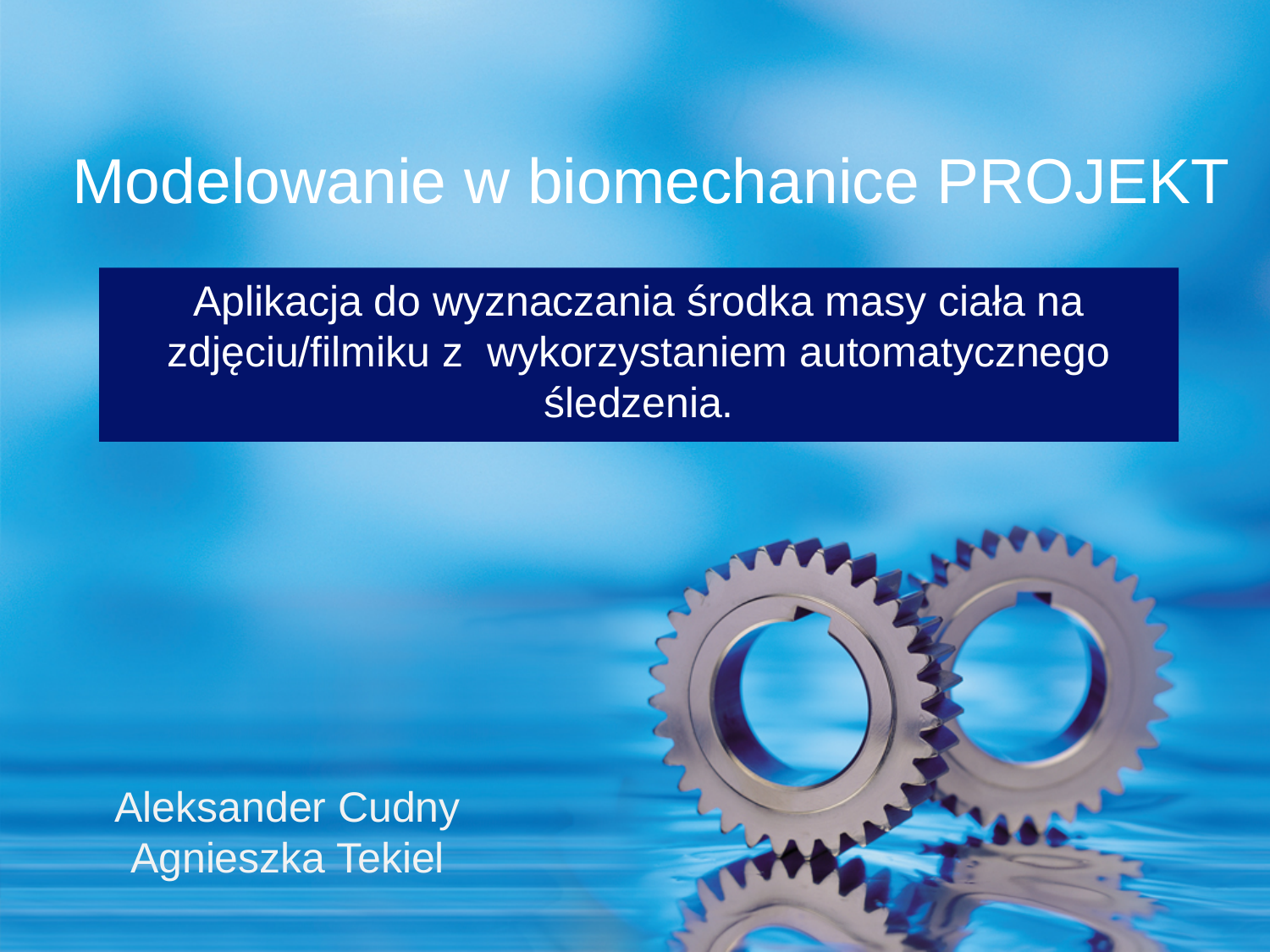

# Modelowanie w biomechanice PROJEKT
Aplikacja do wyznaczania środka masy ciała na zdjęciu/filmiku z  wykorzystaniem automatycznego śledzenia.

Aleksander Cudny
Agnieszka Tekiel